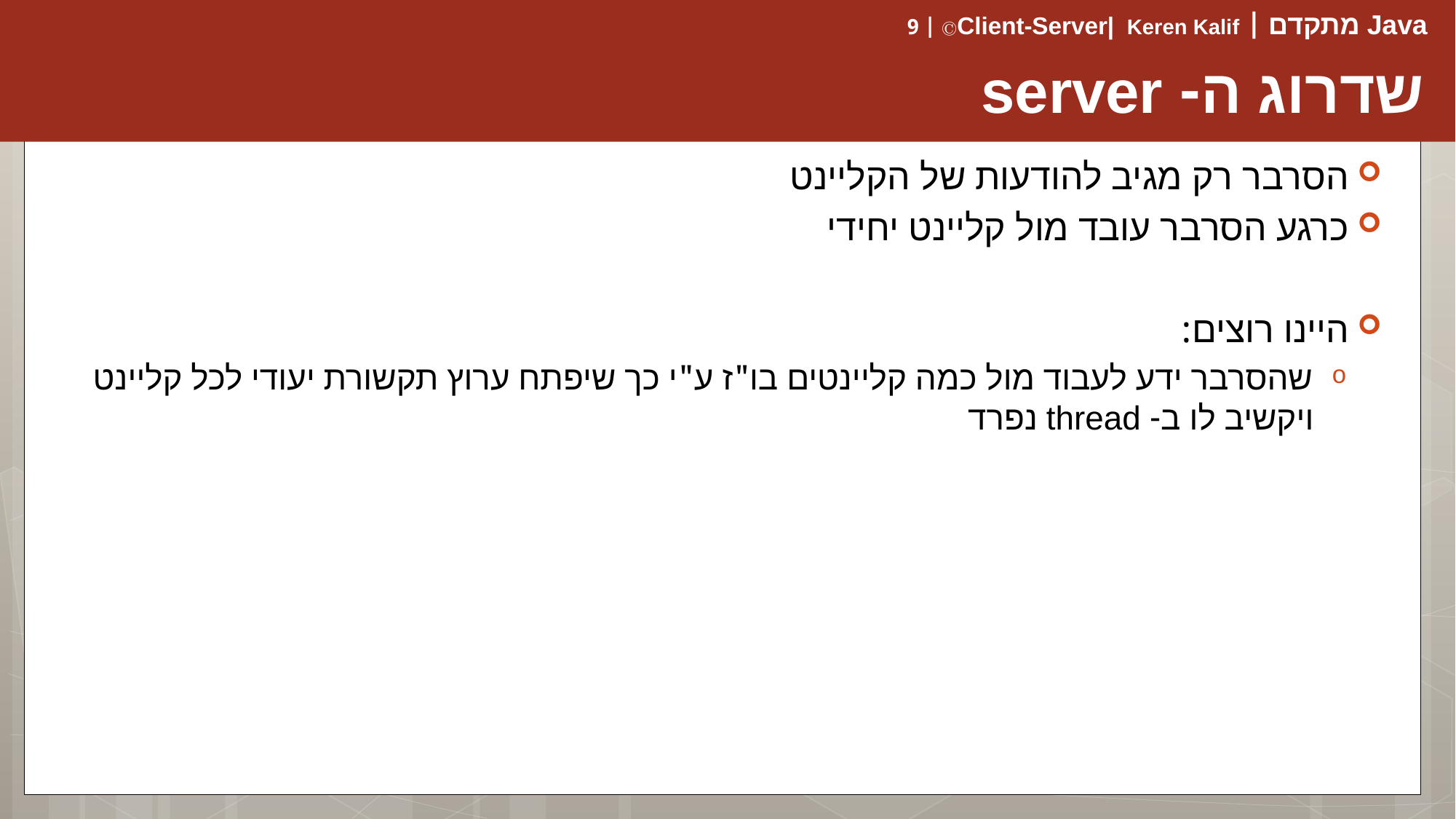

# שדרוג ה- server
הסרבר רק מגיב להודעות של הקליינט
כרגע הסרבר עובד מול קליינט יחידי

היינו רוצים:
שהסרבר ידע לעבוד מול כמה קליינטים בו"ז ע"י כך שיפתח ערוץ תקשורת יעודי לכל קליינט ויקשיב לו ב- thread נפרד